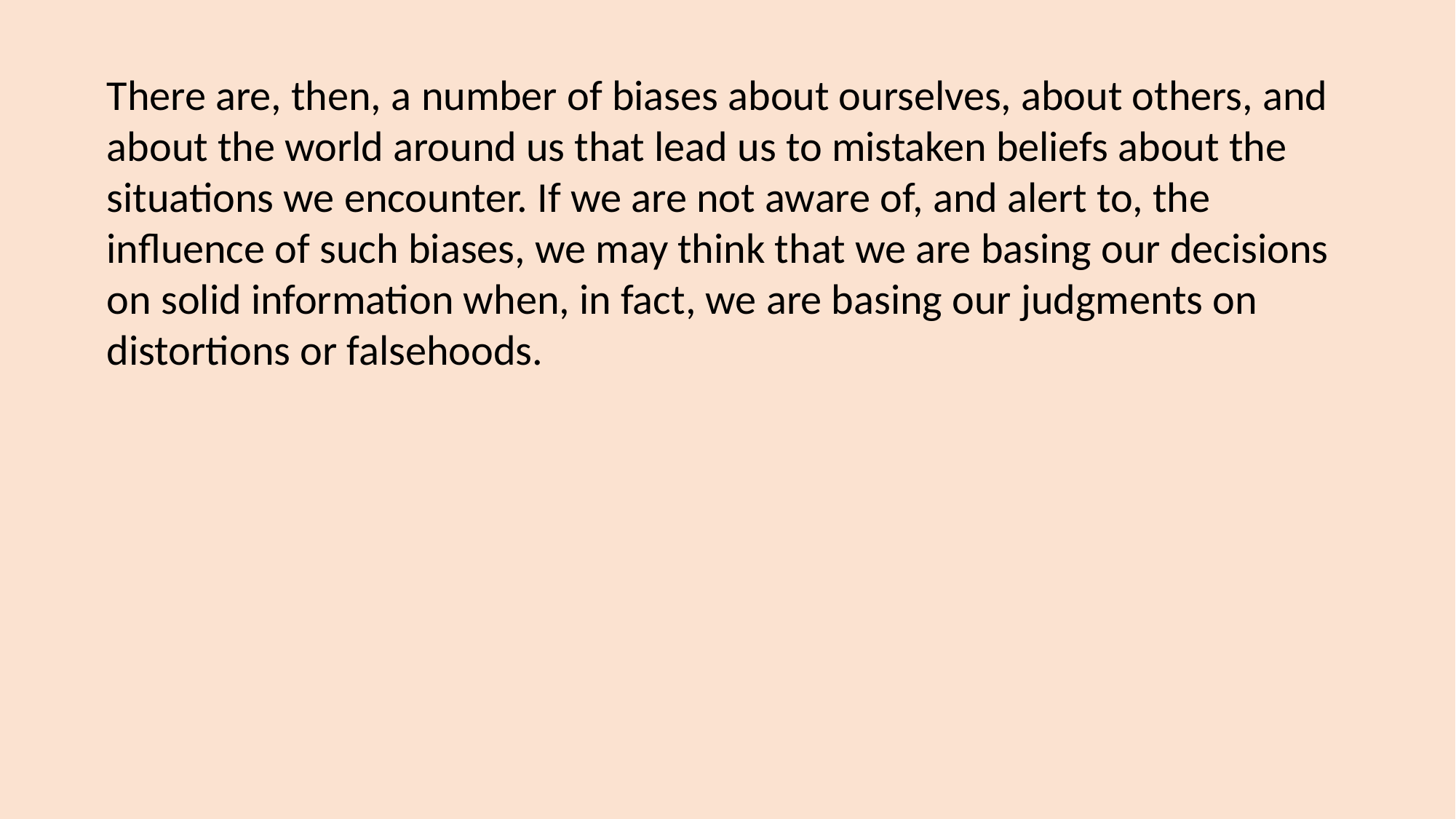

There are, then, a number of biases about ourselves, about others, and about the world around us that lead us to mistaken beliefs about the situations we encounter. If we are not aware of, and alert to, the influence of such biases, we may think that we are basing our decisions on solid information when, in fact, we are basing our judgments on distortions or falsehoods.